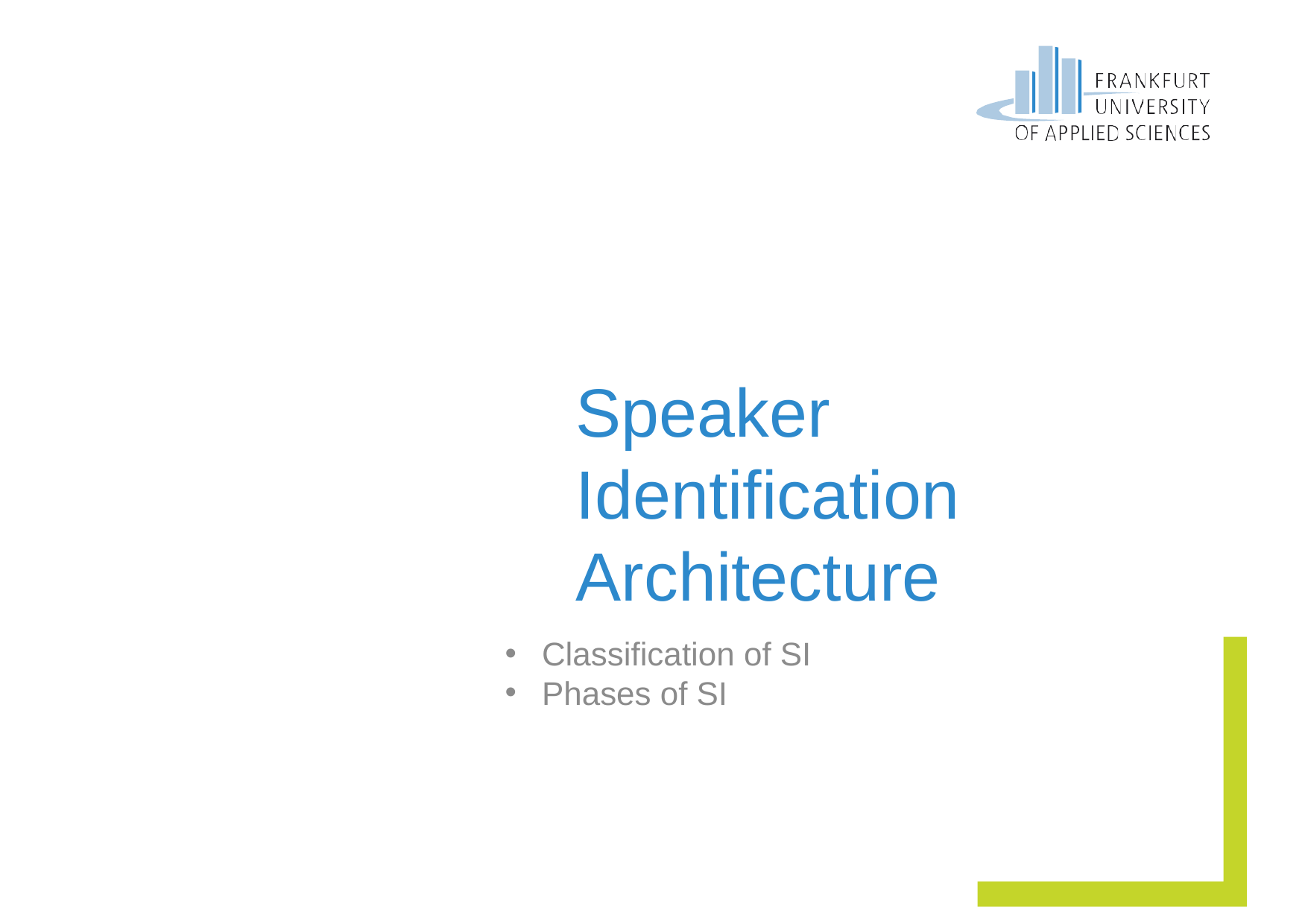

PART 2
# Speaker Identification Architecture
Classification of SI
Phases of SI